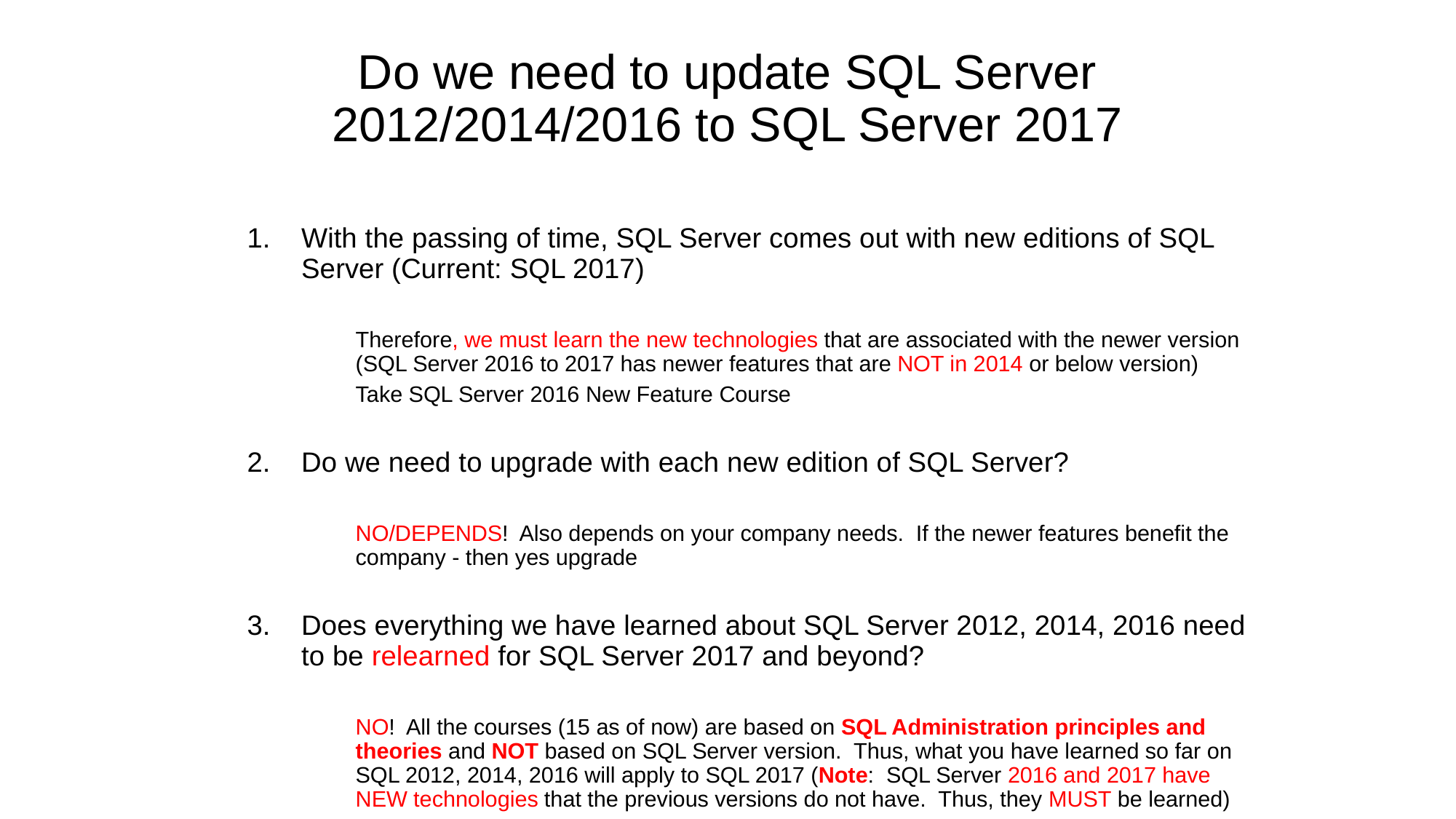

# Do we need to update SQL Server 2012/2014/2016 to SQL Server 2017
With the passing of time, SQL Server comes out with new editions of SQL Server (Current: SQL 2017)

Therefore, we must learn the new technologies that are associated with the newer version  (SQL Server 2016 to 2017 has newer features that are NOT in 2014 or below version)
	Take SQL Server 2016 New Feature Course

Do we need to upgrade with each new edition of SQL Server?

NO/DEPENDS!  Also depends on your company needs.  If the newer features benefit the company - then yes upgrade

Does everything we have learned about SQL Server 2012, 2014, 2016 need to be relearned for SQL Server 2017 and beyond?

NO!  All the courses (15 as of now) are based on SQL Administration principles and theories and NOT based on SQL Server version.  Thus, what you have learned so far on SQL 2012, 2014, 2016 will apply to SQL 2017 (Note:  SQL Server 2016 and 2017 have NEW technologies that the previous versions do not have.  Thus, they MUST be learned)